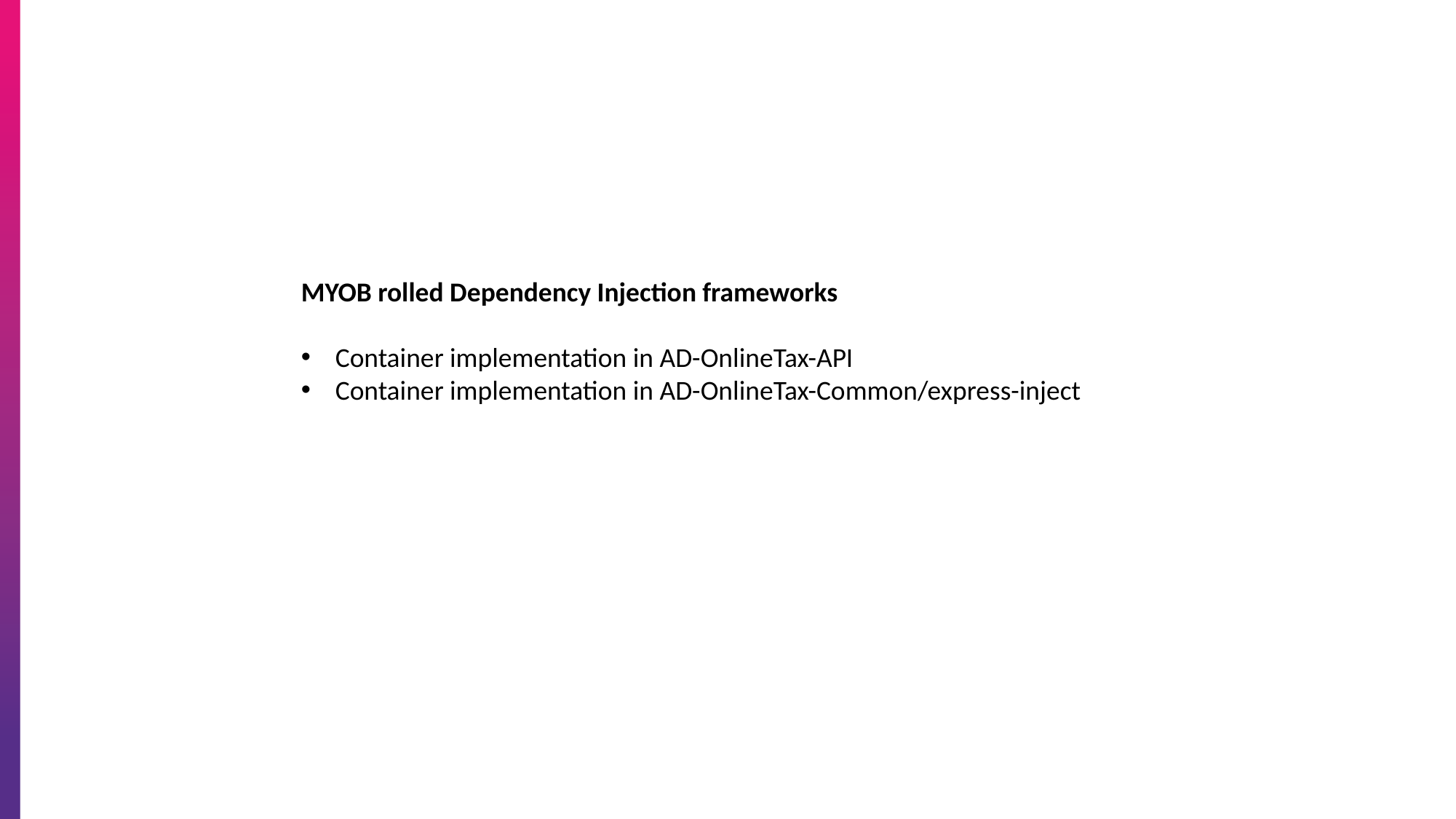

MYOB rolled Dependency Injection frameworks

Container implementation in AD-OnlineTax-API
Container implementation in AD-OnlineTax-Common/express-inject